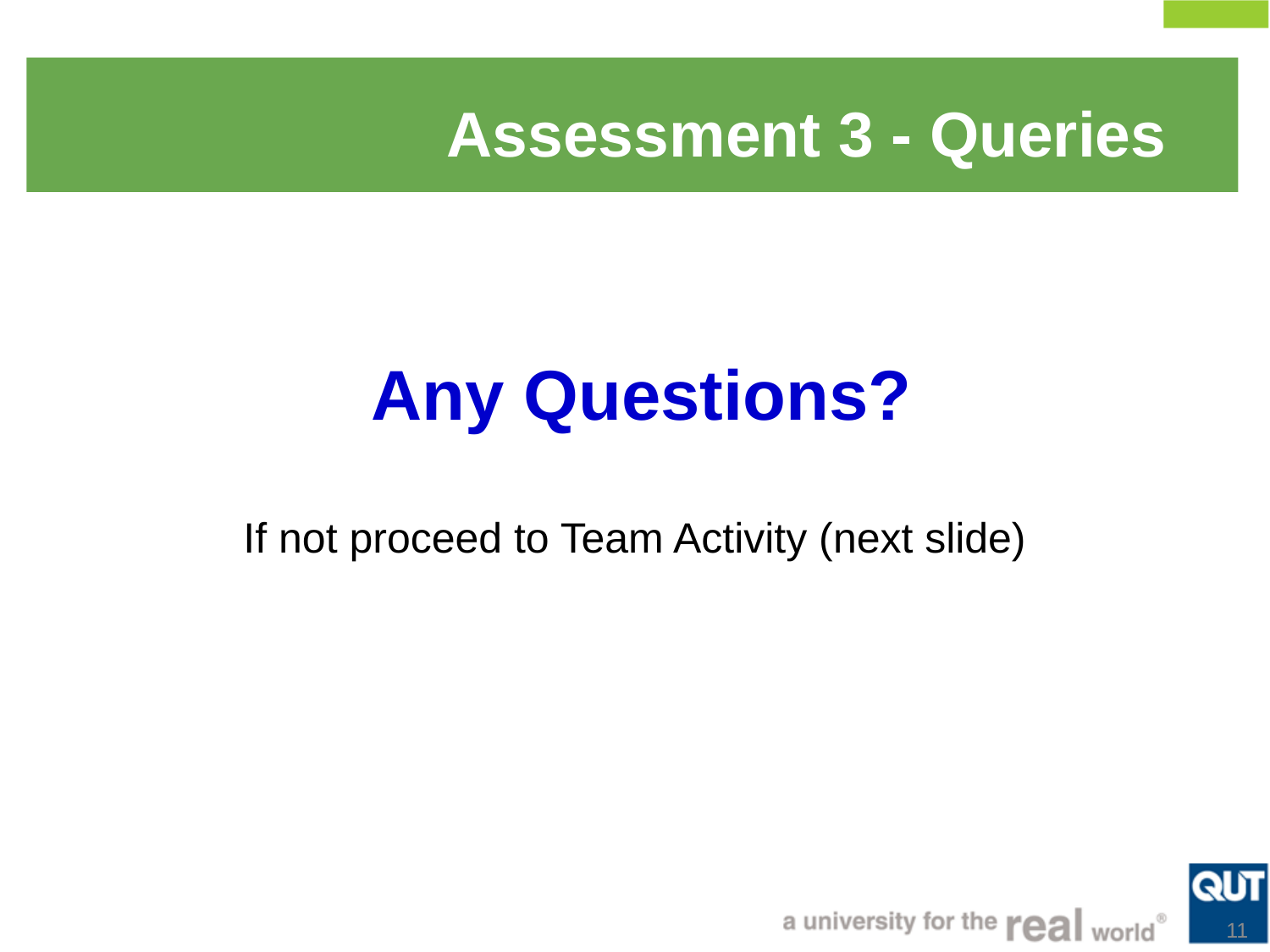

Assessment 3 - Queries

Any Questions?

If not proceed to Team Activity (next slide)

11